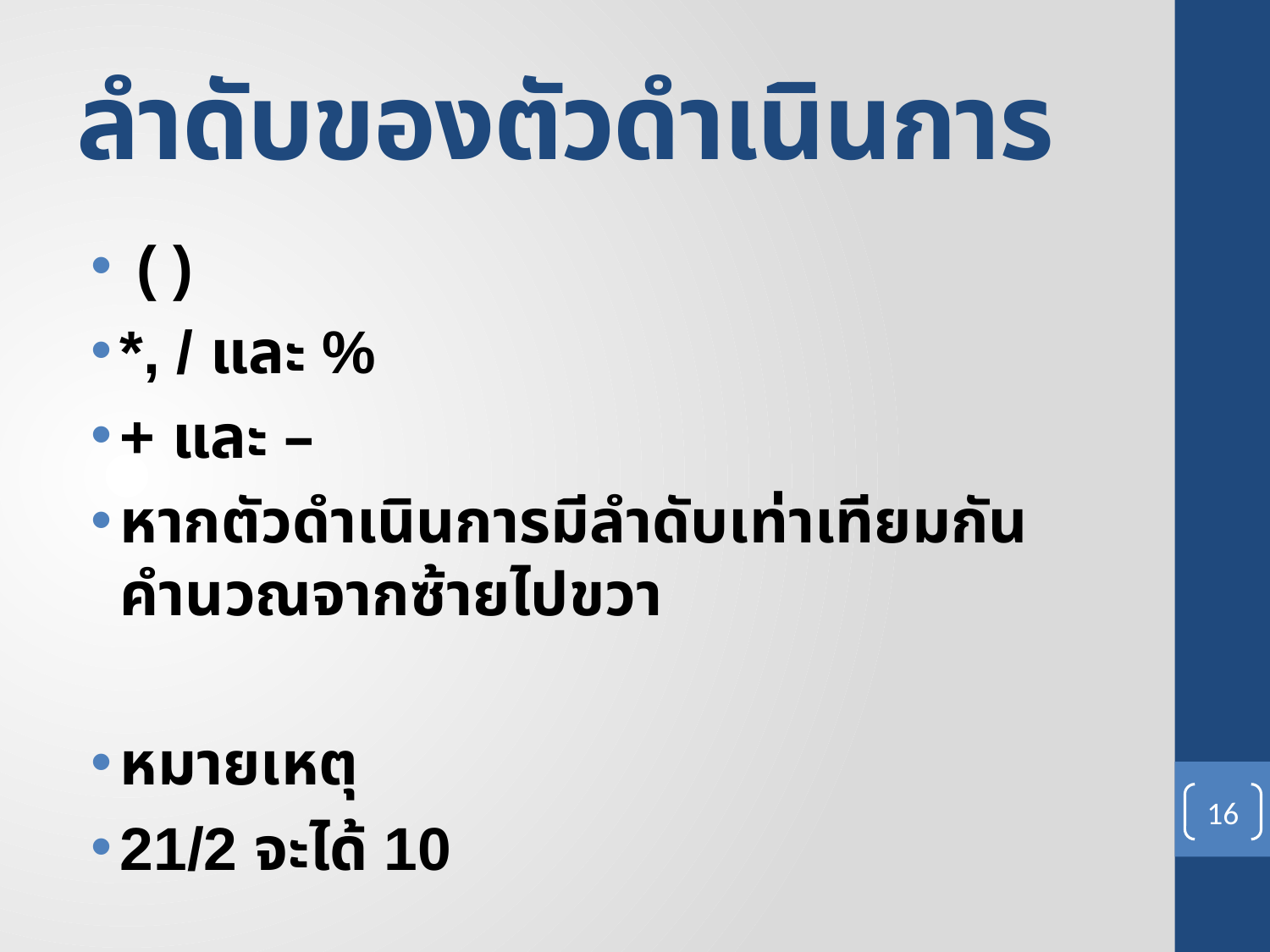

# ลำดับของตัวดำเนินการ
 ( )
*, / และ %
+ และ –
หากตัวดำเนินการมีลำดับเท่าเทียมกัน คำนวณจากซ้ายไปขวา

หมายเหตุ
21/2 จะได้ 10

16